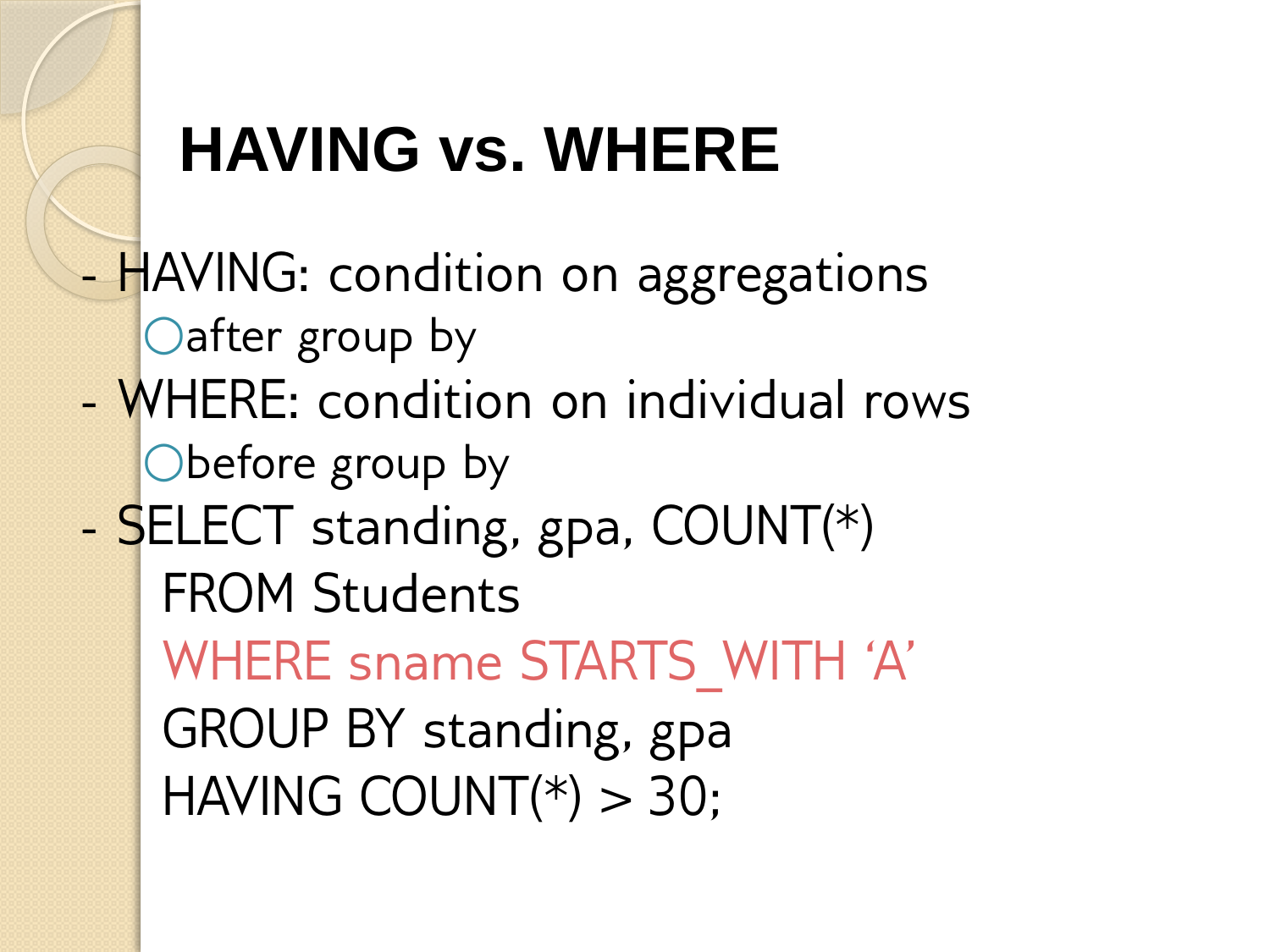

# HAVING vs. WHERE
- HAVING: condition on aggregations
after group by
- WHERE: condition on individual rows
before group by
- SELECT standing, gpa, COUNT(*)
FROM Students
WHERE sname STARTS_WITH ‘A’
GROUP BY standing, gpa
HAVING COUNT(*) > 30;